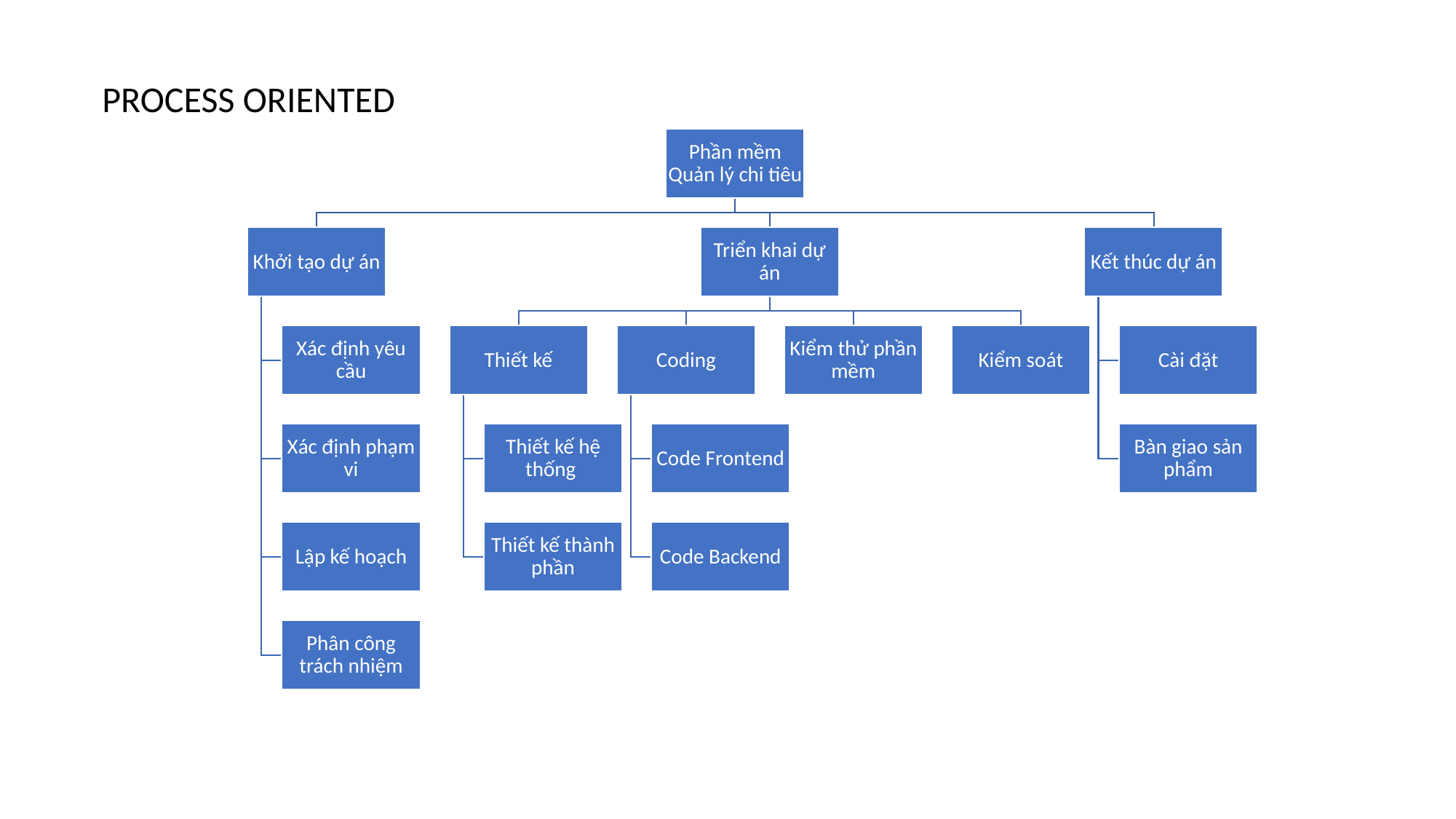

Phần mềm Quản lý chi tiêu
Khởi tạo dự án
Xác định yêu cầu
Xác định phạm vi
Lập kế hoạch
Phân công trách nhiệm
Triển khai dự án
Thiết kế
Thiết kế hệ thống
Thiết kế thành phần
Coding
Code Frontend
Code Backend
Kiểm thử phần mềm
Kiểm soát
Kết thúc dự án
Cài đặt
Bàn giao sản phẩm
PROCESS ORIENTED